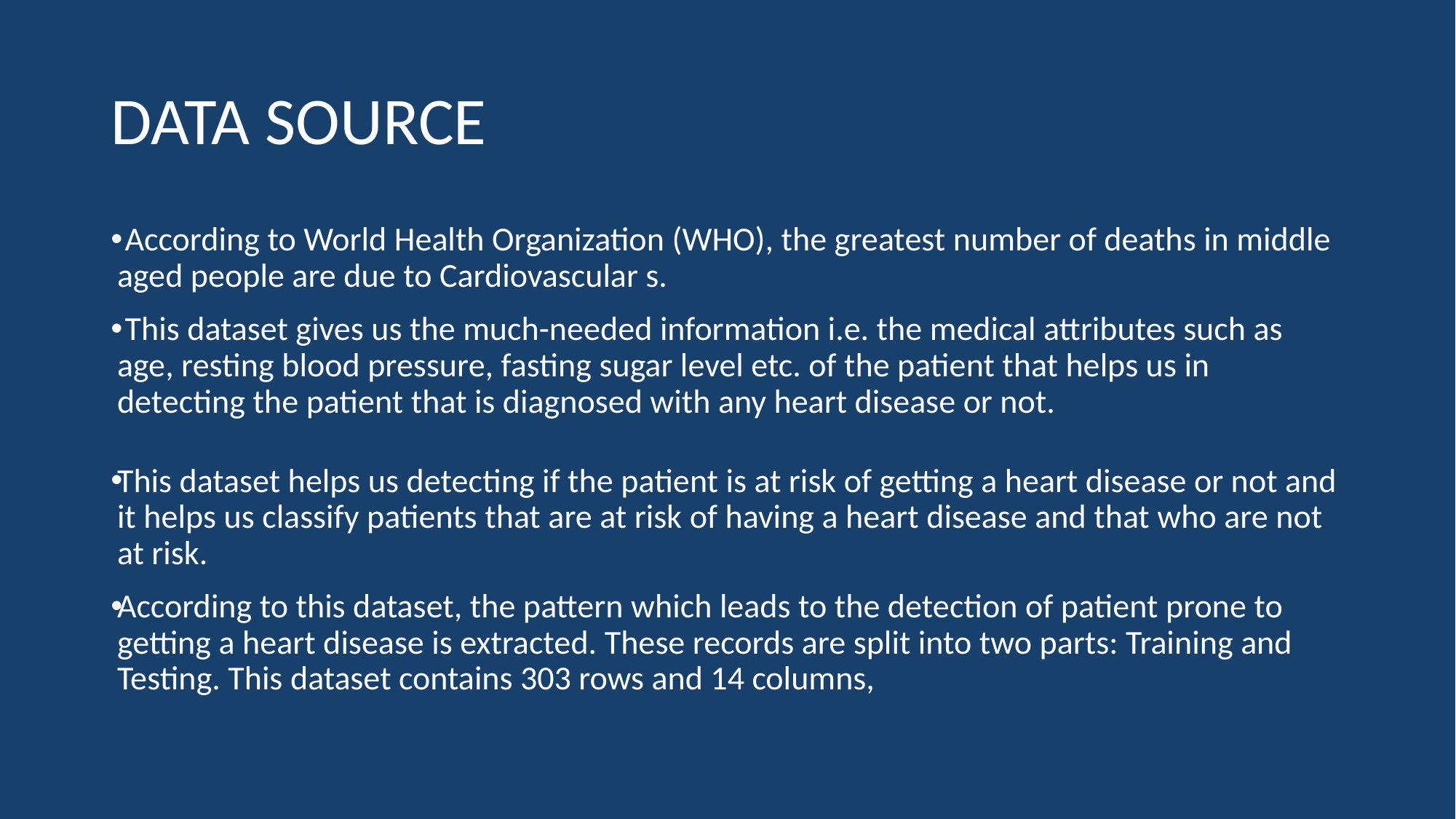

# DATA SOURCE

 According to World Health Organization (WHO), the greatest number of deaths in middle aged people are due to Cardiovascular s.

 This dataset gives us the much-needed information i.e. the medical attributes such as age, resting blood pressure, fasting sugar level etc. of the patient that helps us in detecting the patient that is diagnosed with any heart disease or not.

This dataset helps us detecting if the patient is at risk of getting a heart disease or not and it helps us classify patients that are at risk of having a heart disease and that who are not at risk.

According to this dataset, the pattern which leads to the detection of patient prone to getting a heart disease is extracted. These records are split into two parts: Training and Testing. This dataset contains 303 rows and 14 columns,